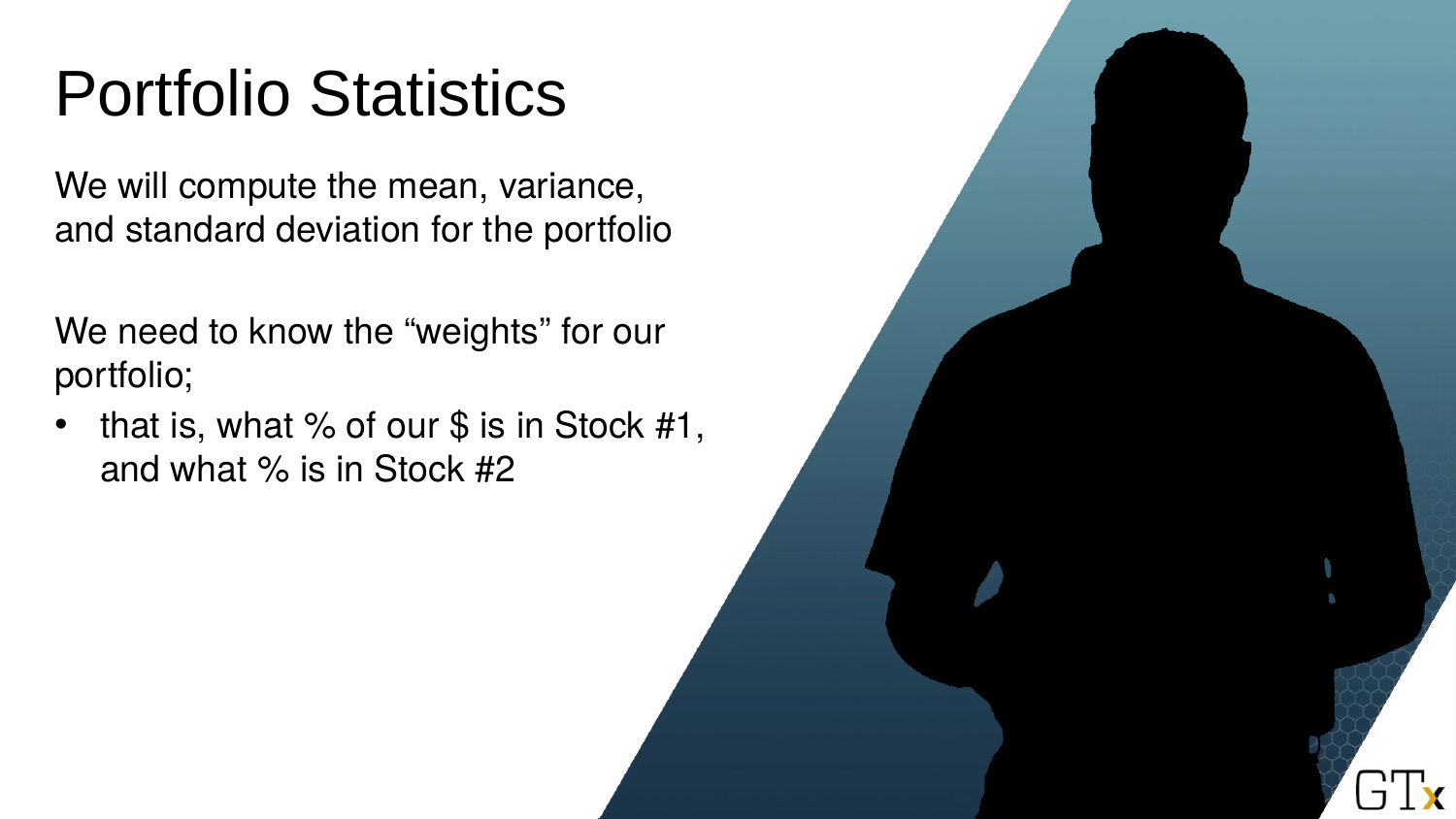

# Portfolio Statistics
We will compute the mean, variance, and standard deviation for the portfolio

We need to know the “weights” for our portfolio;
that is, what % of our $ is in Stock #1, and what % is in Stock #2